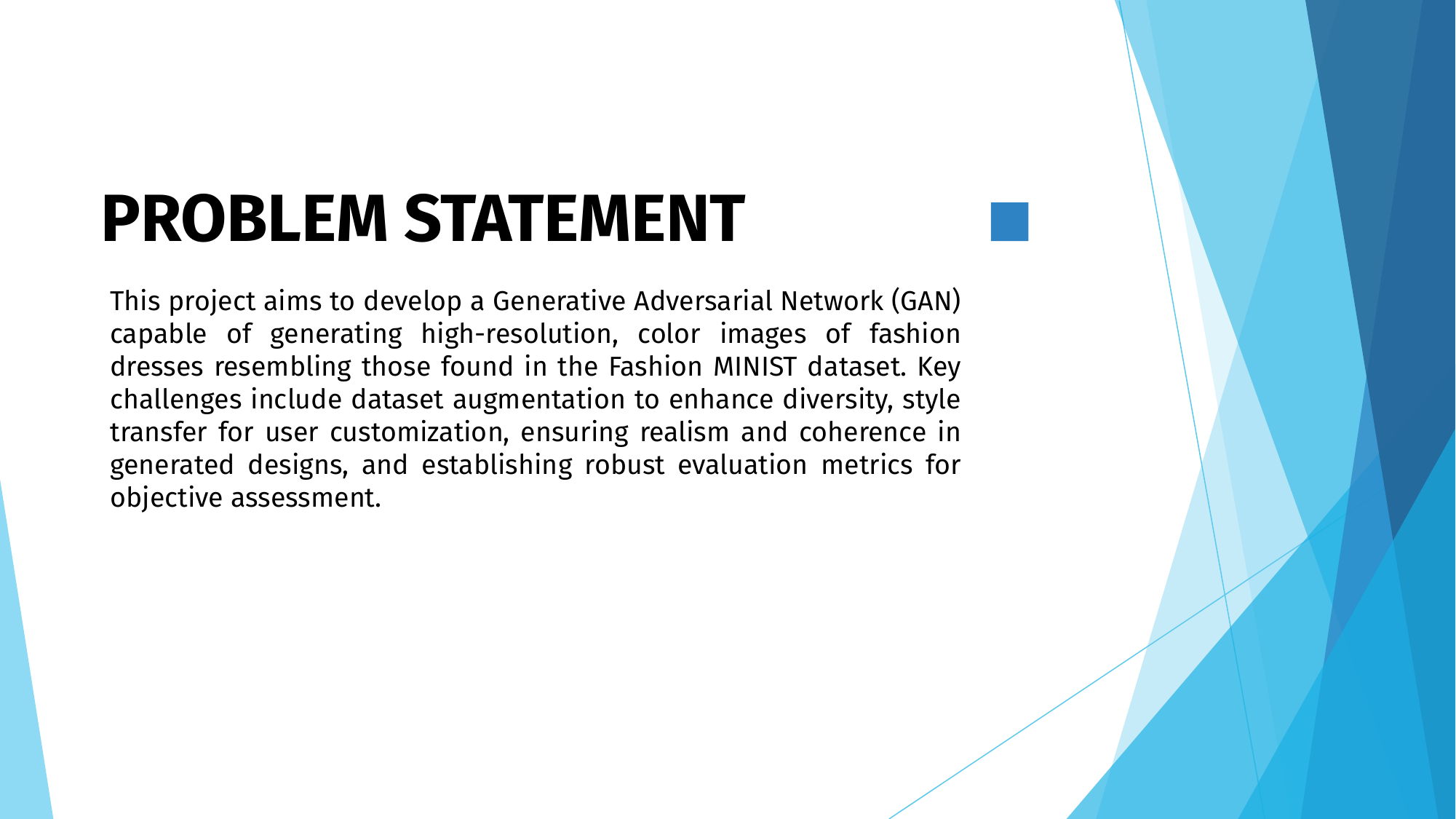

# PROBLEM STATEMENT

This project aims to develop a Generative Adversarial Network (GAN) capable of generating high-resolution, color images of fashion dresses resembling those found in the Fashion MINIST dataset. Key challenges include dataset augmentation to enhance diversity, style transfer for user customization, ensuring realism and coherence in generated designs, and establishing robust evaluation metrics for objective assessment.
3